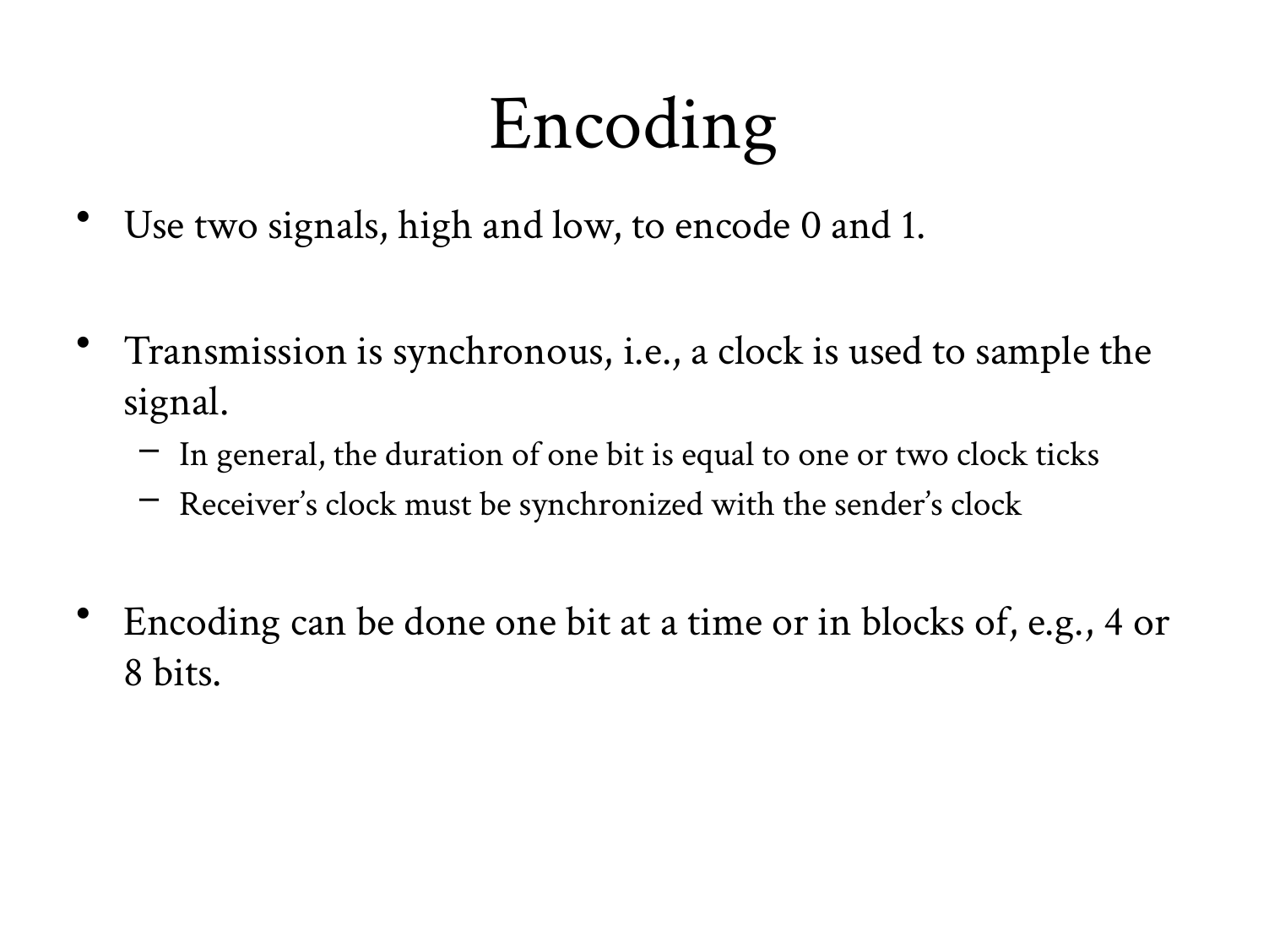

# Encoding
Use two signals, high and low, to encode 0 and 1.

Transmission is synchronous, i.e., a clock is used to sample the signal.
In general, the duration of one bit is equal to one or two clock ticks
Receiver’s clock must be synchronized with the sender’s clock

Encoding can be done one bit at a time or in blocks of, e.g., 4 or 8 bits.